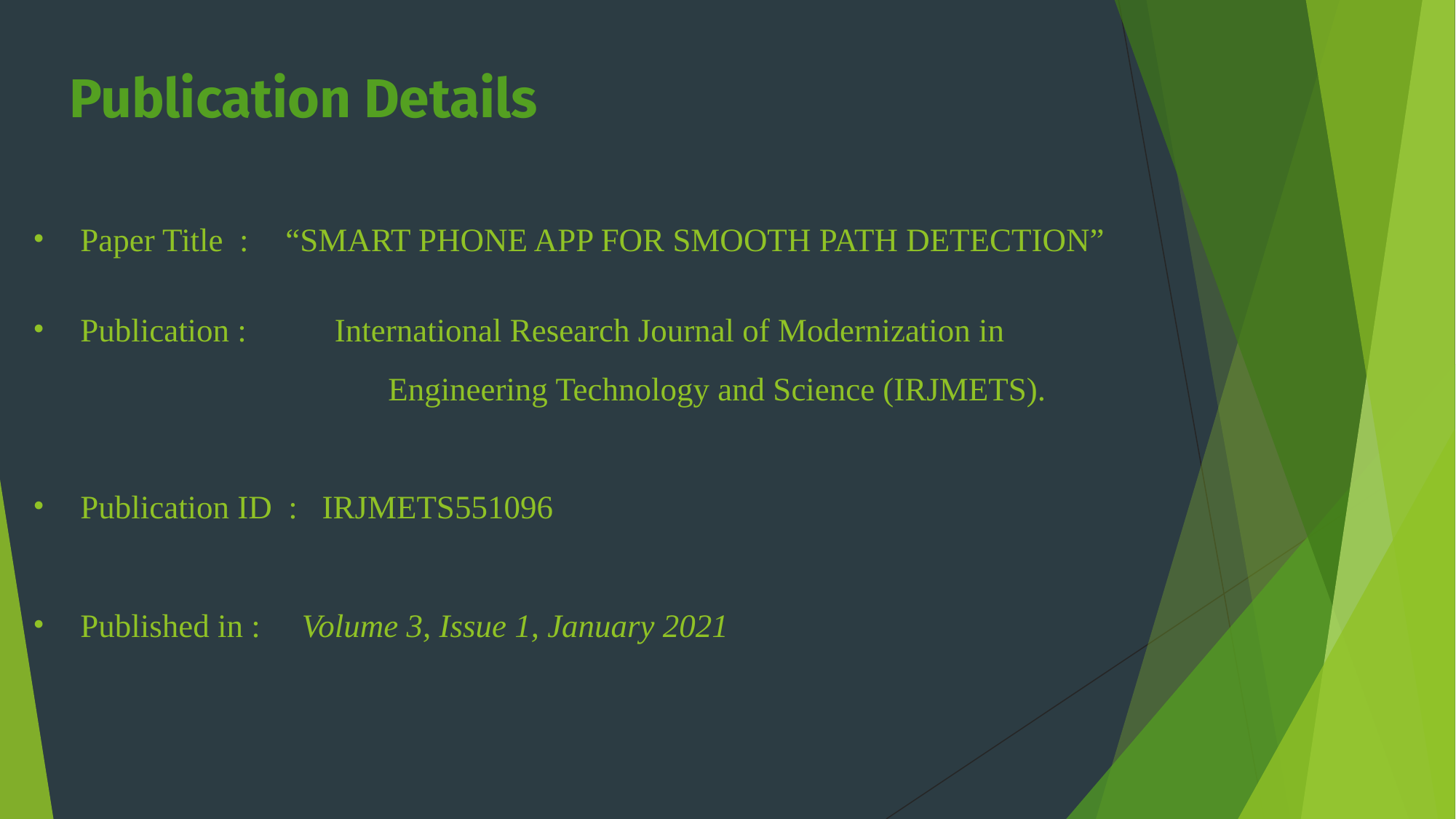

# Publication Details
Paper Title  : 	“SMART PHONE APP FOR SMOOTH PATH DETECTION”

Publication : 	      International Research Journal of Modernization in
Engineering Technology and Science (IRJMETS).

Publication ID  :   IRJMETS551096

Published in :	  Volume 3, Issue 1, January 2021